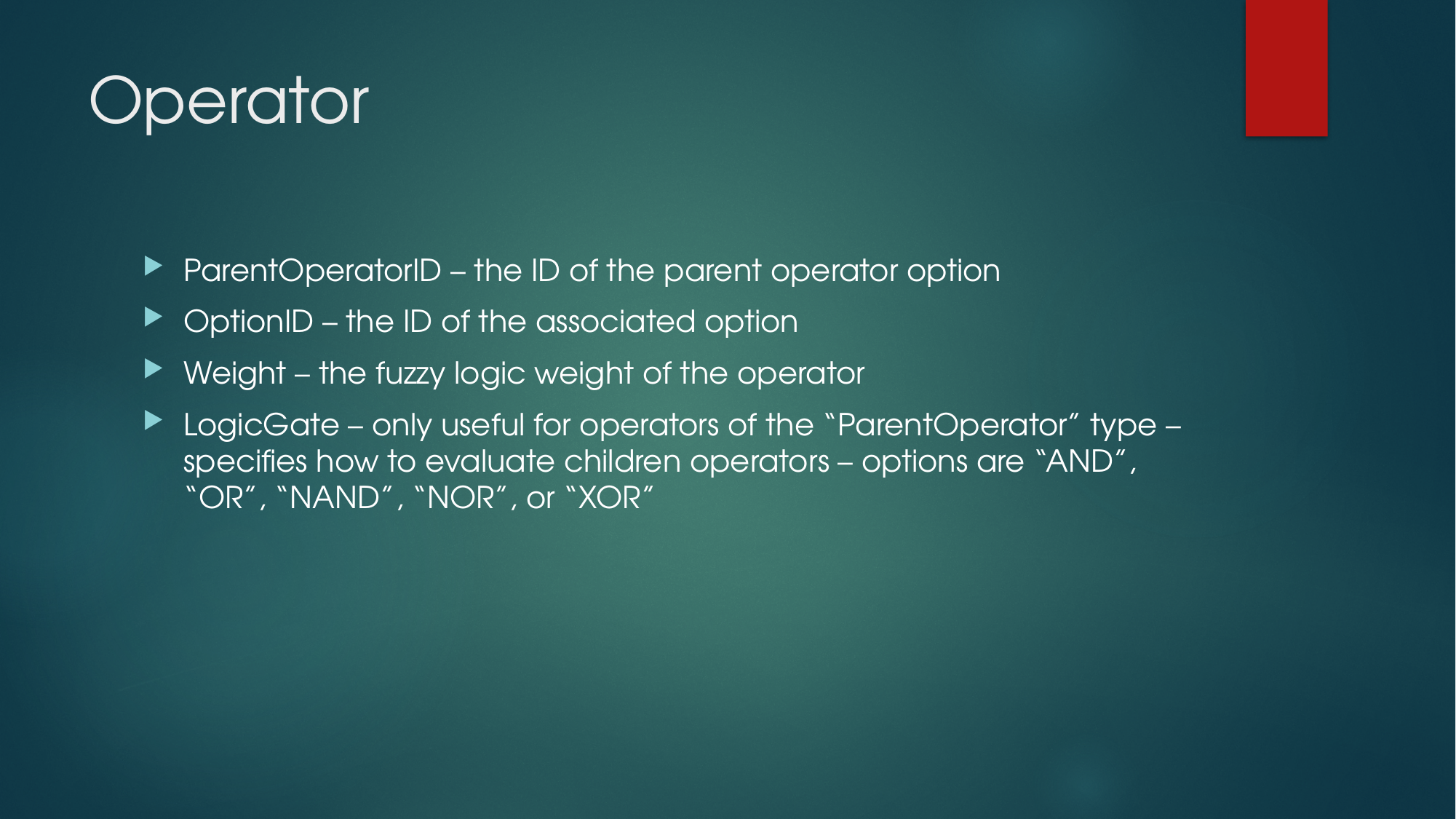

# Operator
ParentOperatorID – the ID of the parent operator option
OptionID – the ID of the associated option
Weight – the fuzzy logic weight of the operator
LogicGate – only useful for operators of the “ParentOperator” type – specifies how to evaluate children operators – options are “AND”, “OR”, “NAND”, “NOR”, or “XOR”